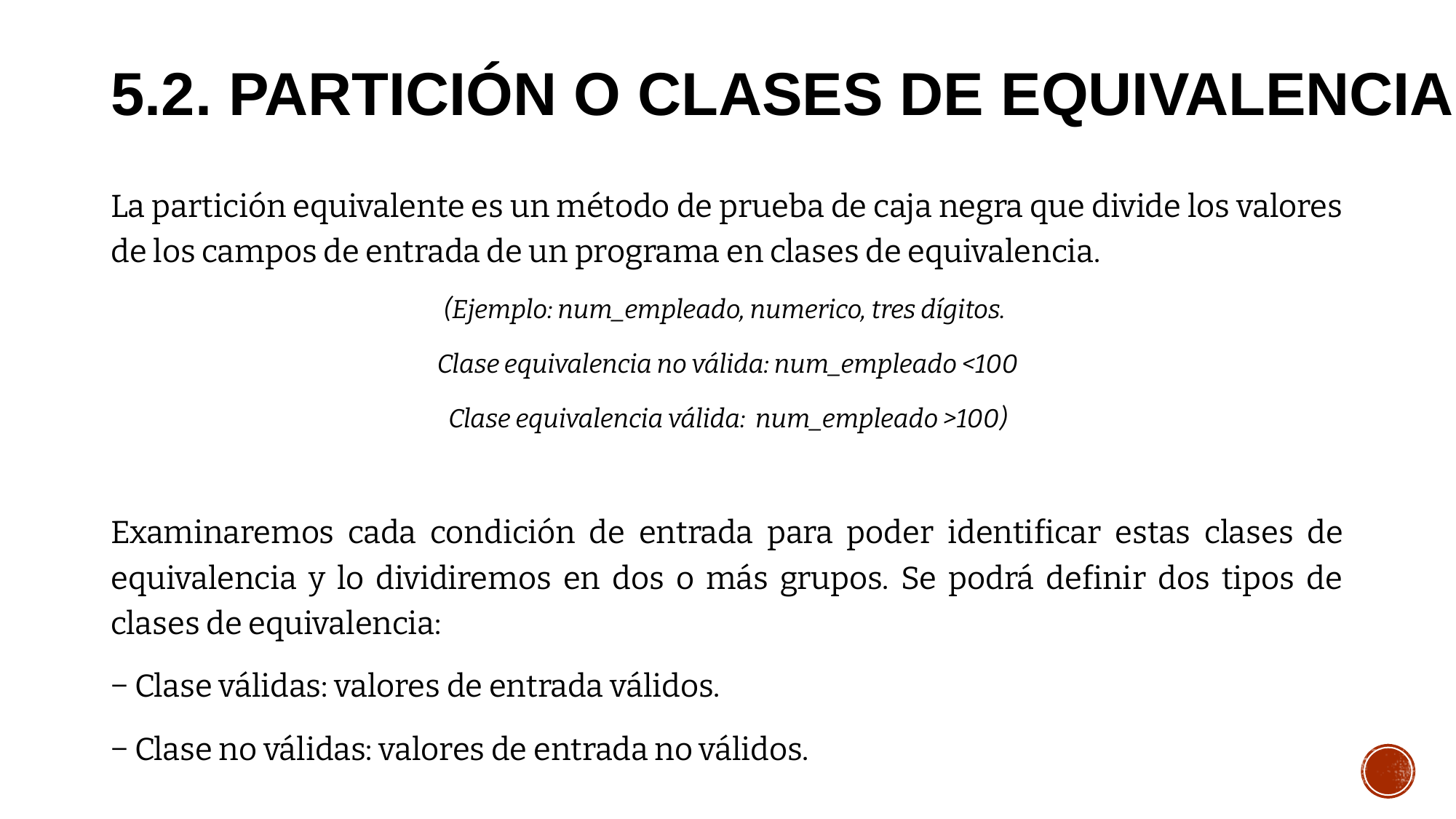

# 5.2. Partición o clases de equivalencia.
La partición equivalente es un método de prueba de caja negra que divide los valores de los campos de entrada de un programa en clases de equivalencia.
(Ejemplo: num_empleado, numerico, tres dígitos.
Clase equivalencia no válida: num_empleado <100
Clase equivalencia válida:  num_empleado >100)

Examinaremos cada condición de entrada para poder identificar estas clases de equivalencia y lo dividiremos en dos o más grupos. Se podrá definir dos tipos de clases de equivalencia:
− Clase válidas: valores de entrada válidos.
− Clase no válidas: valores de entrada no válidos.